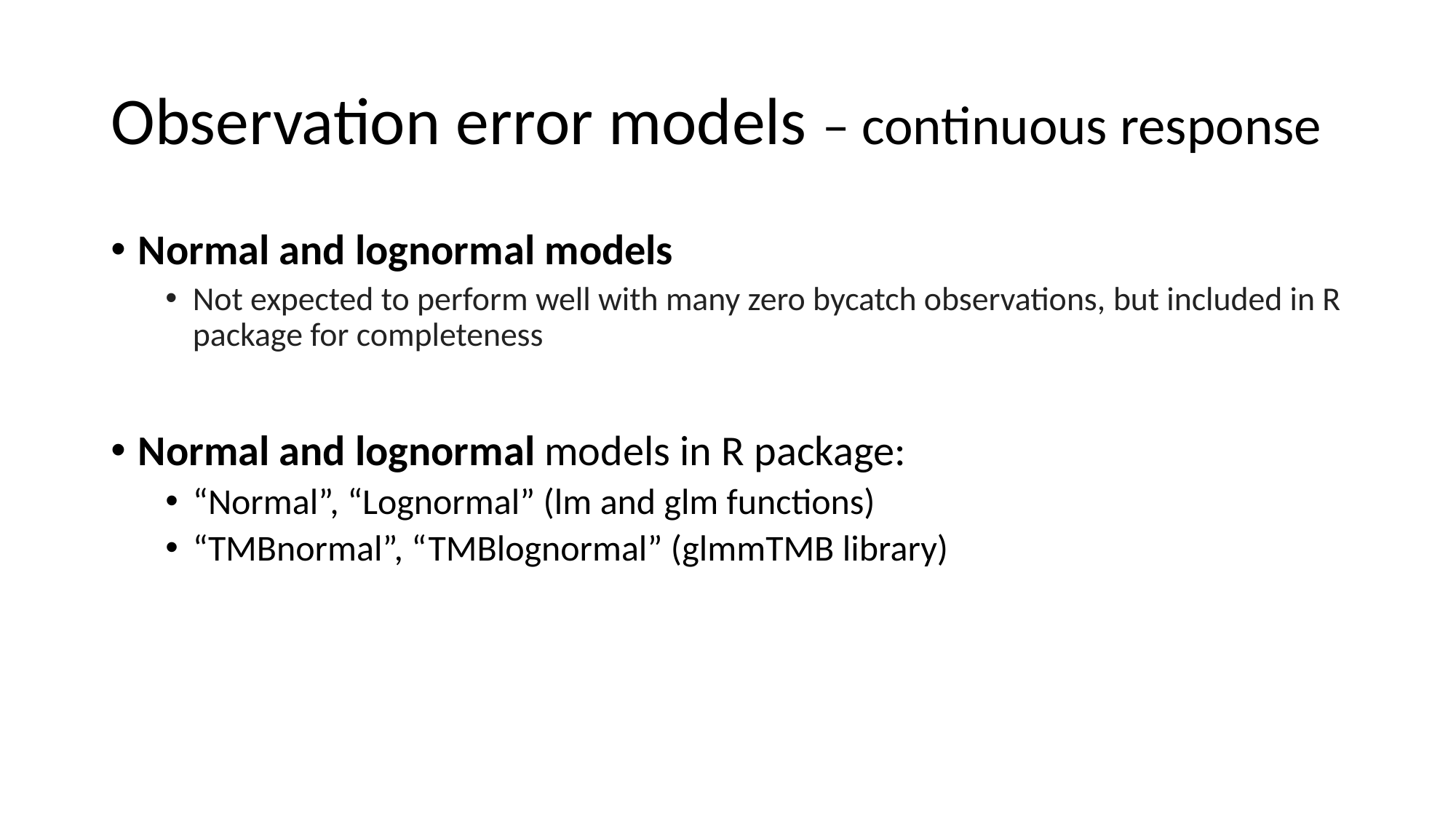

# Observation error models – continuous response
Normal and lognormal models
Not expected to perform well with many zero bycatch observations, but included in R package for completeness

Normal and lognormal models in R package:
“Normal”, “Lognormal” (lm and glm functions)
“TMBnormal”, “TMBlognormal” (glmmTMB library)